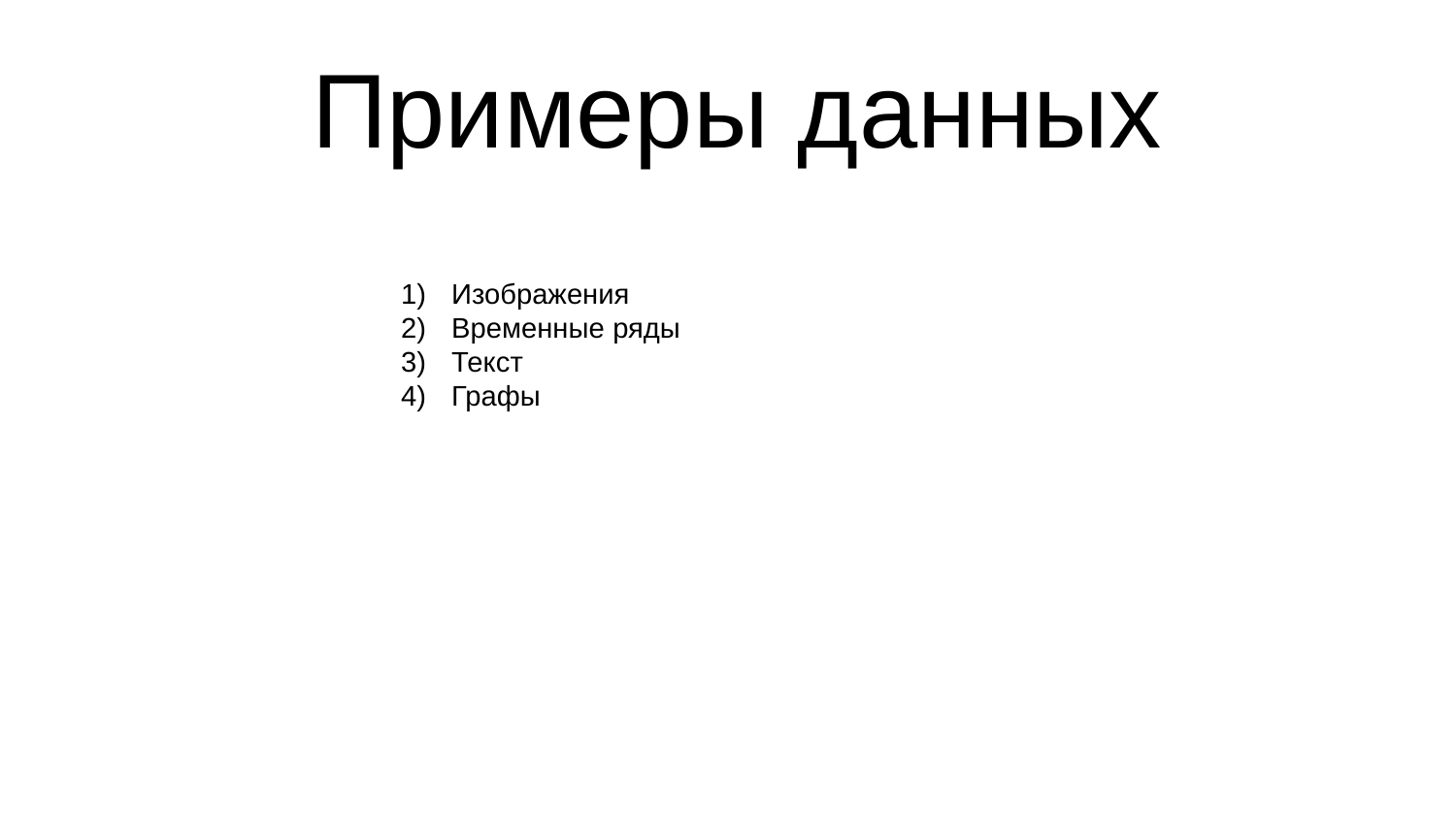

# Примеры данных
Изображения
Временные ряды
Текст
Графы